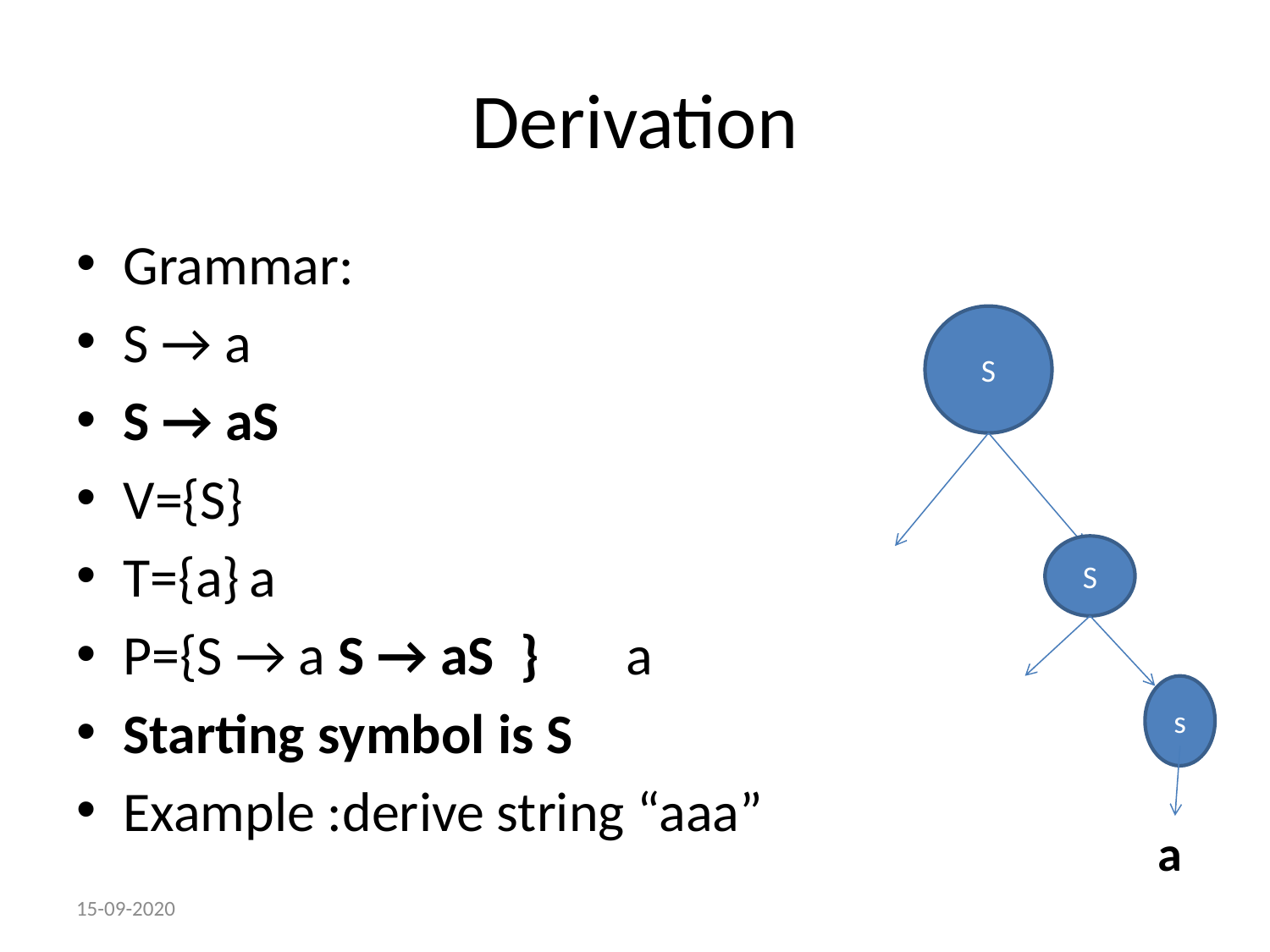

# Derivation
Grammar:
S → a
S → aS
V={S}
T={a}					a
P={S → a S → aS  }				a
Starting symbol is S
Example :derive string “aaa”
S
S
s
a
15-09-2020